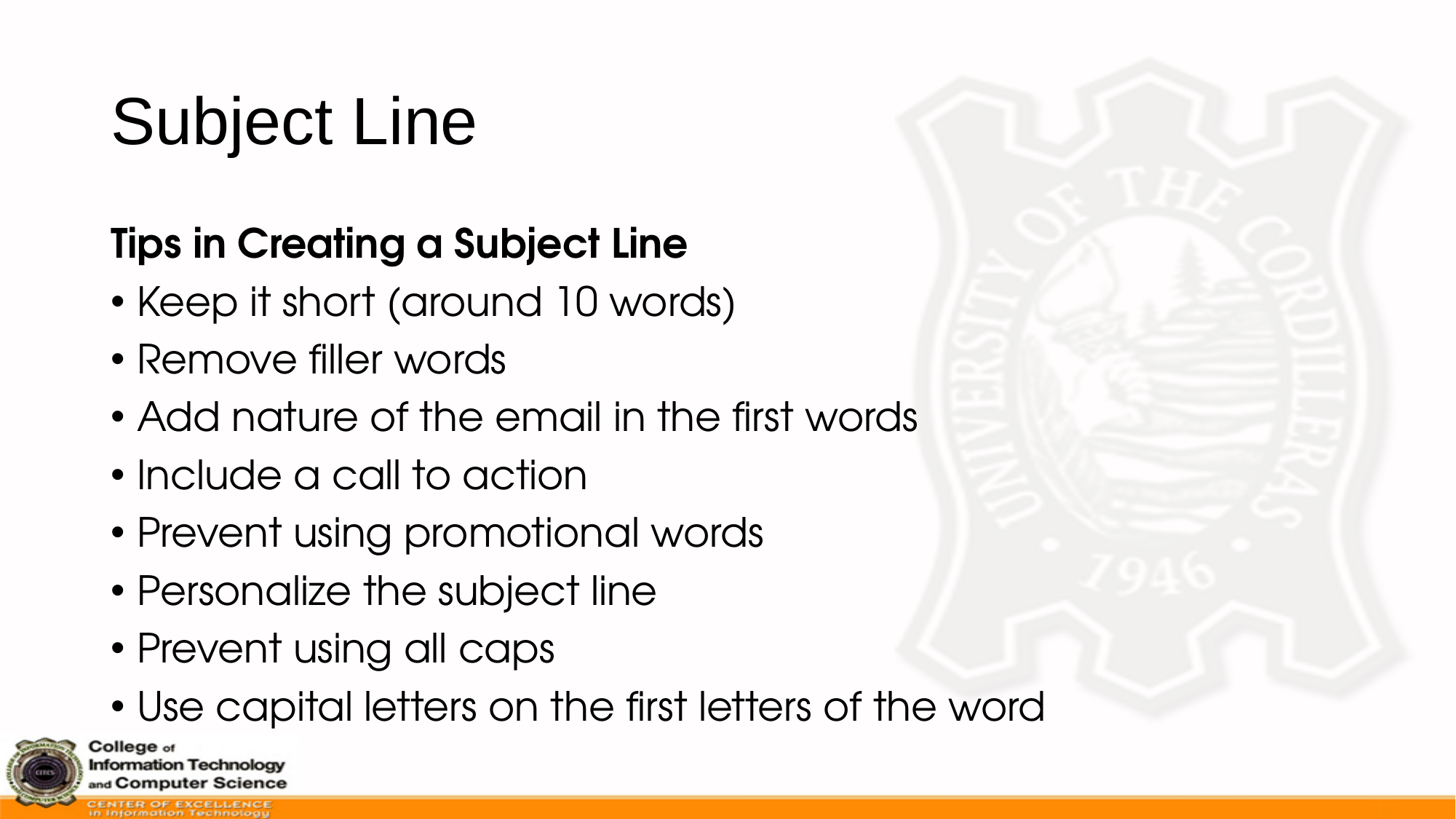

# Subject Line
Tips in Creating a Subject Line
Keep it short (around 10 words)
Remove filler words
Add nature of the email in the first words
Include a call to action
Prevent using promotional words
Personalize the subject line
Prevent using all caps
Use capital letters on the first letters of the word